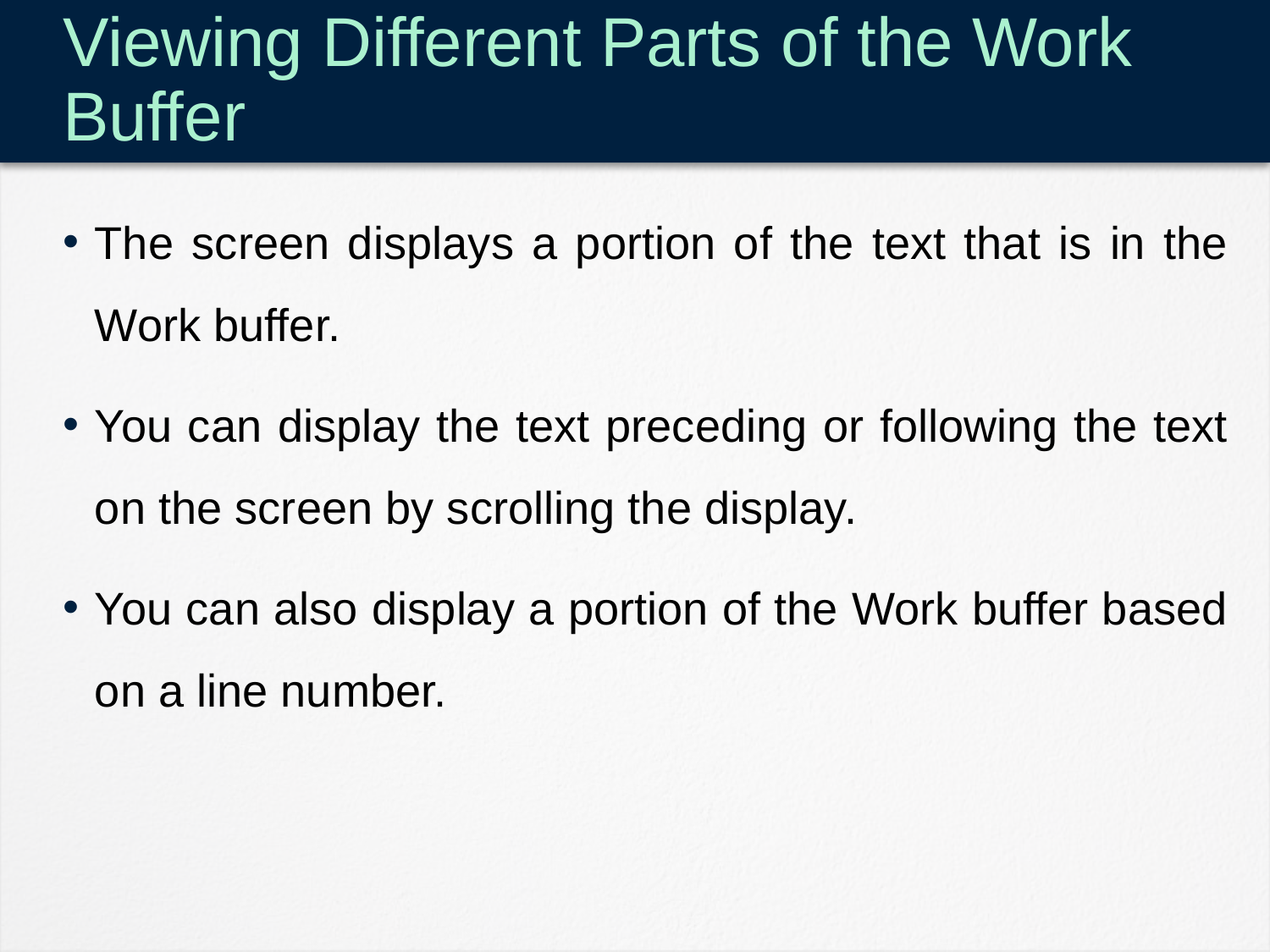

# Viewing Different Parts of the Work Buffer
The screen displays a portion of the text that is in the Work buffer.
You can display the text preceding or following the text on the screen by scrolling the display.
You can also display a portion of the Work buffer based on a line number.